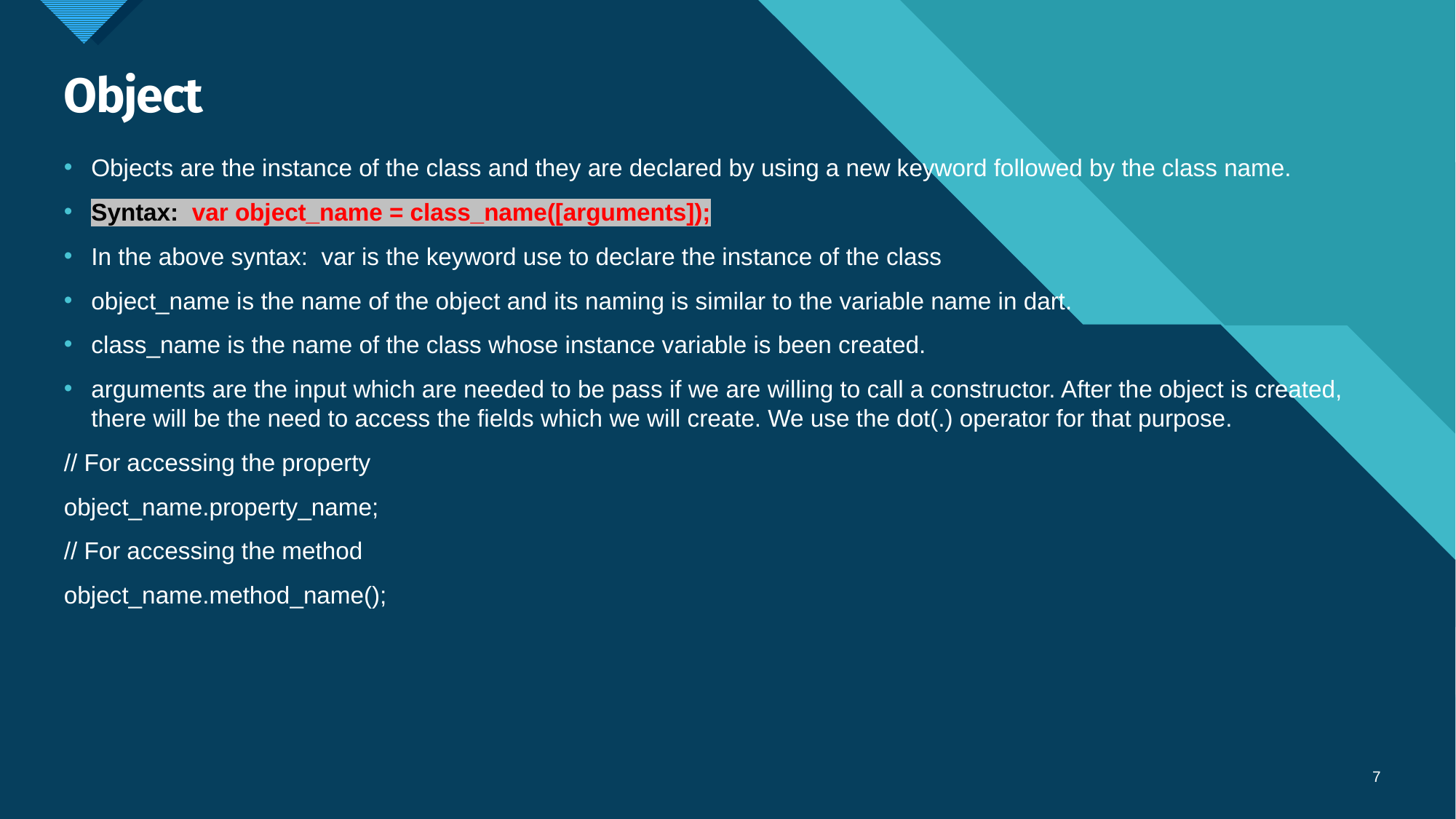

# Object
Objects are the instance of the class and they are declared by using a new keyword followed by the class name.
Syntax:  var object_name = class_name([arguments]);
In the above syntax:  var is the keyword use to declare the instance of the class
object_name is the name of the object and its naming is similar to the variable name in dart.
class_name is the name of the class whose instance variable is been created.
arguments are the input which are needed to be pass if we are willing to call a constructor. After the object is created, there will be the need to access the fields which we will create. We use the dot(.) operator for that purpose.
// For accessing the property
object_name.property_name;
// For accessing the method
object_name.method_name();
7